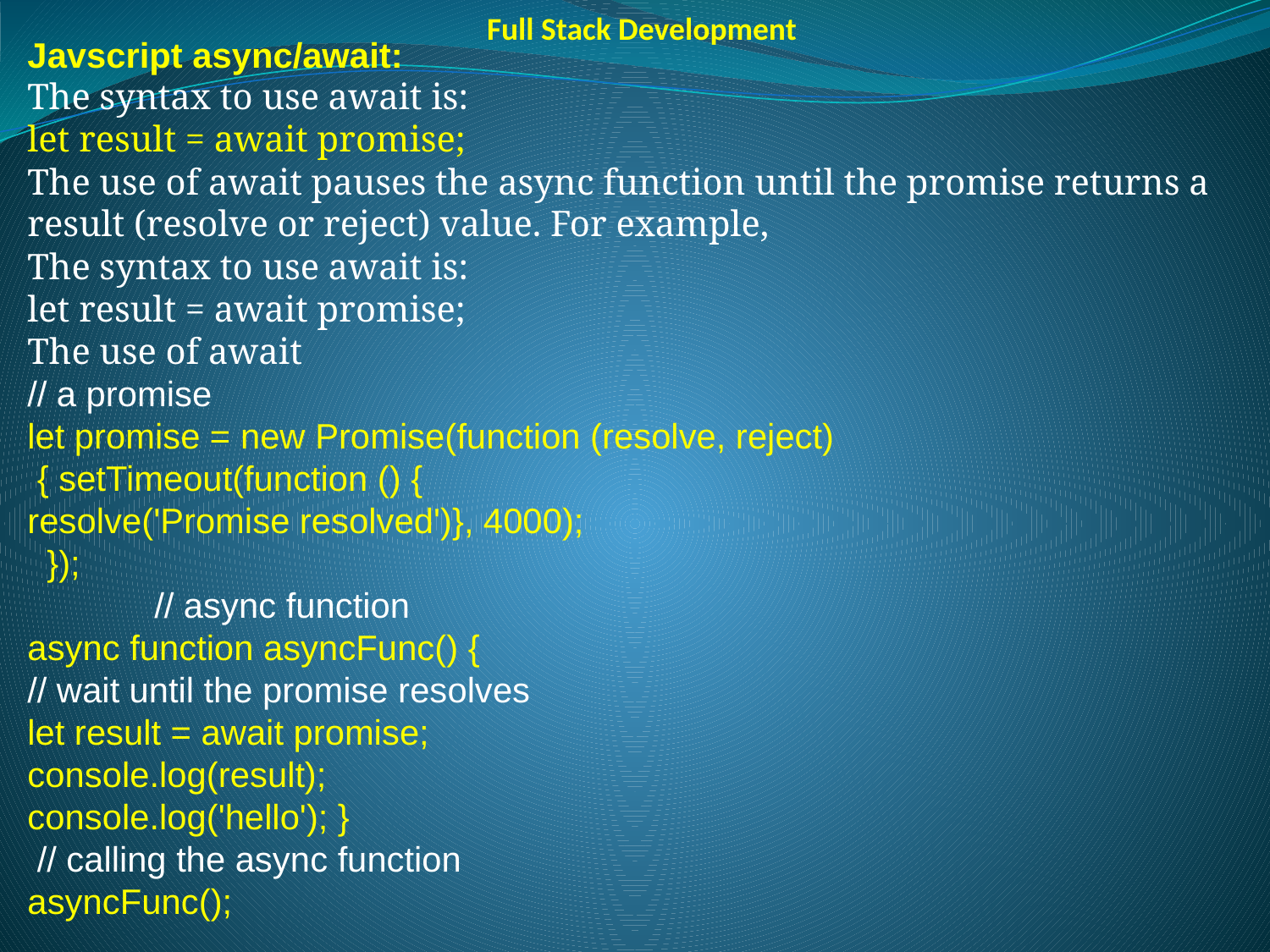

Full Stack Development

Javscript async/await:
The syntax to use await is:
let result = await promise;
The use of await pauses the async function until the promise returns a result (resolve or reject) value. For example,
The syntax to use await is:
let result = await promise;
The use of await
// a promise
let promise = new Promise(function (resolve, reject)
 { setTimeout(function () {
resolve('Promise resolved')}, 4000);
  });
	// async function
async function asyncFunc() {
// wait until the promise resolves
let result = await promise;
console.log(result);
console.log('hello'); }
 // calling the async function
asyncFunc();